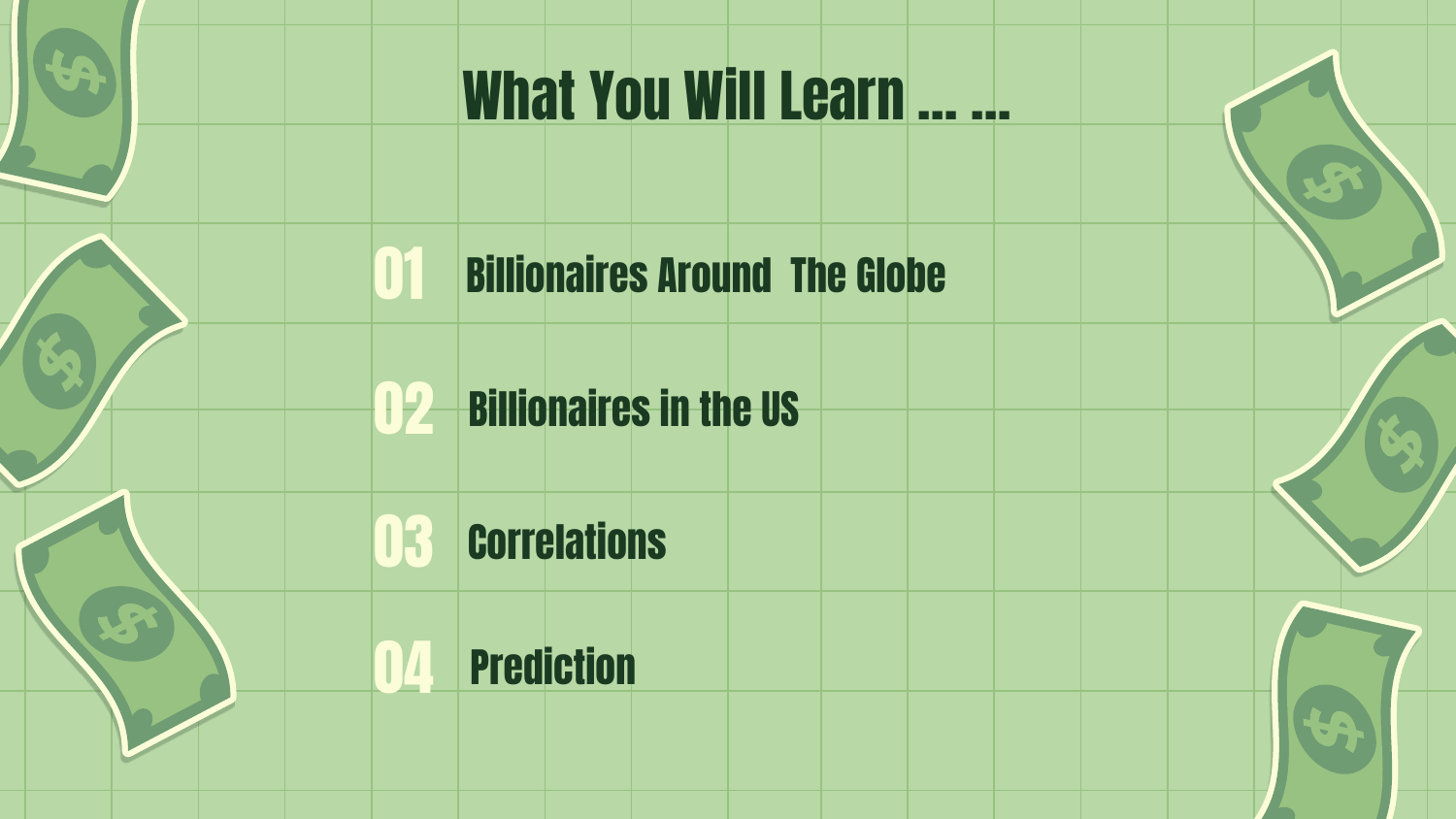

What You Will Learn … …
# Billionaires Around  The Globe

01

02
Billionaires in the US

03
Correlations

04
Prediction